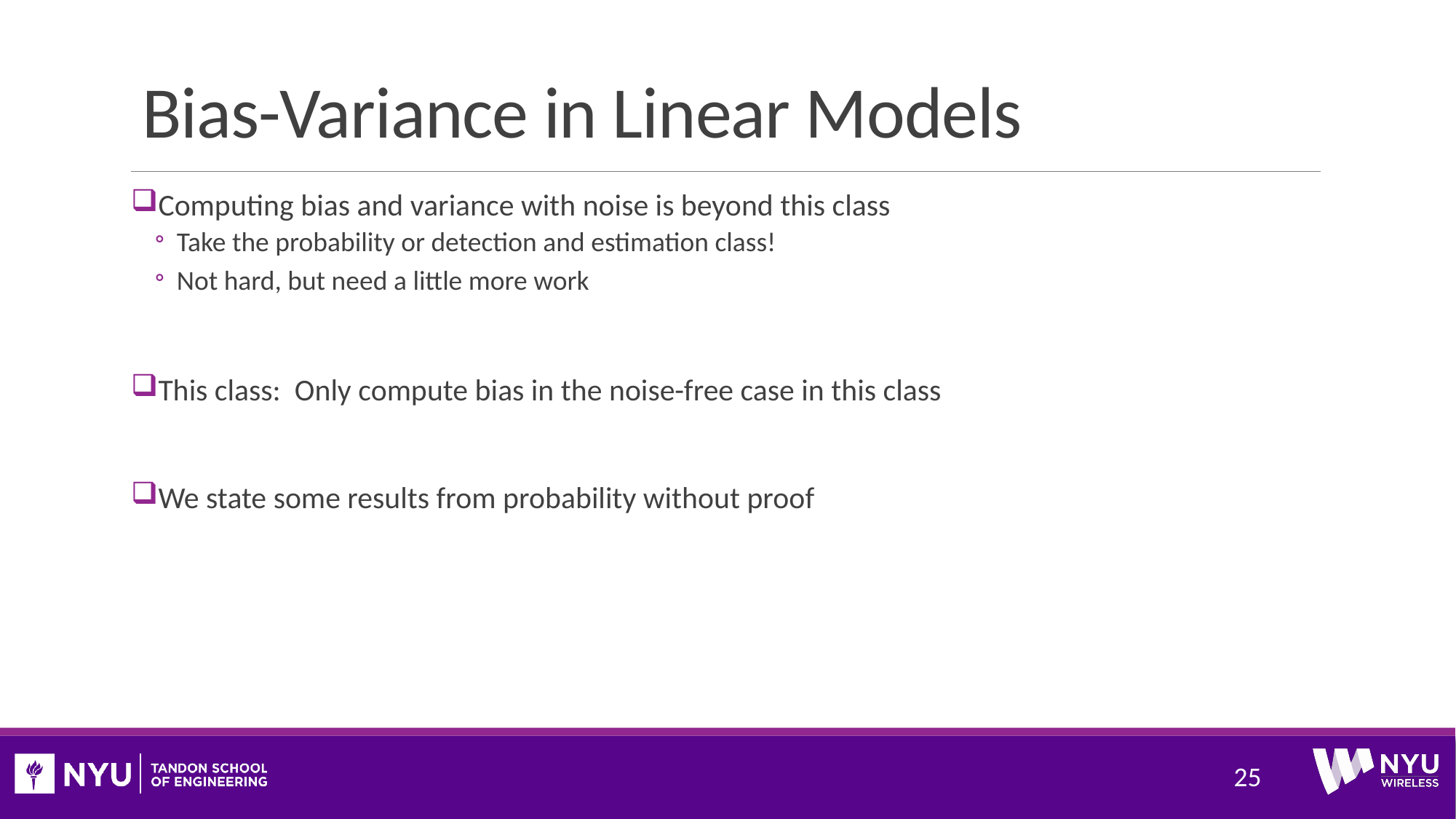

# Bias-Variance in Linear Models
Computing bias and variance with noise is beyond this class
Take the probability or detection and estimation class!
Not hard, but need a little more work

This class:  Only compute bias in the noise-free case in this class

We state some results from probability without proof

25